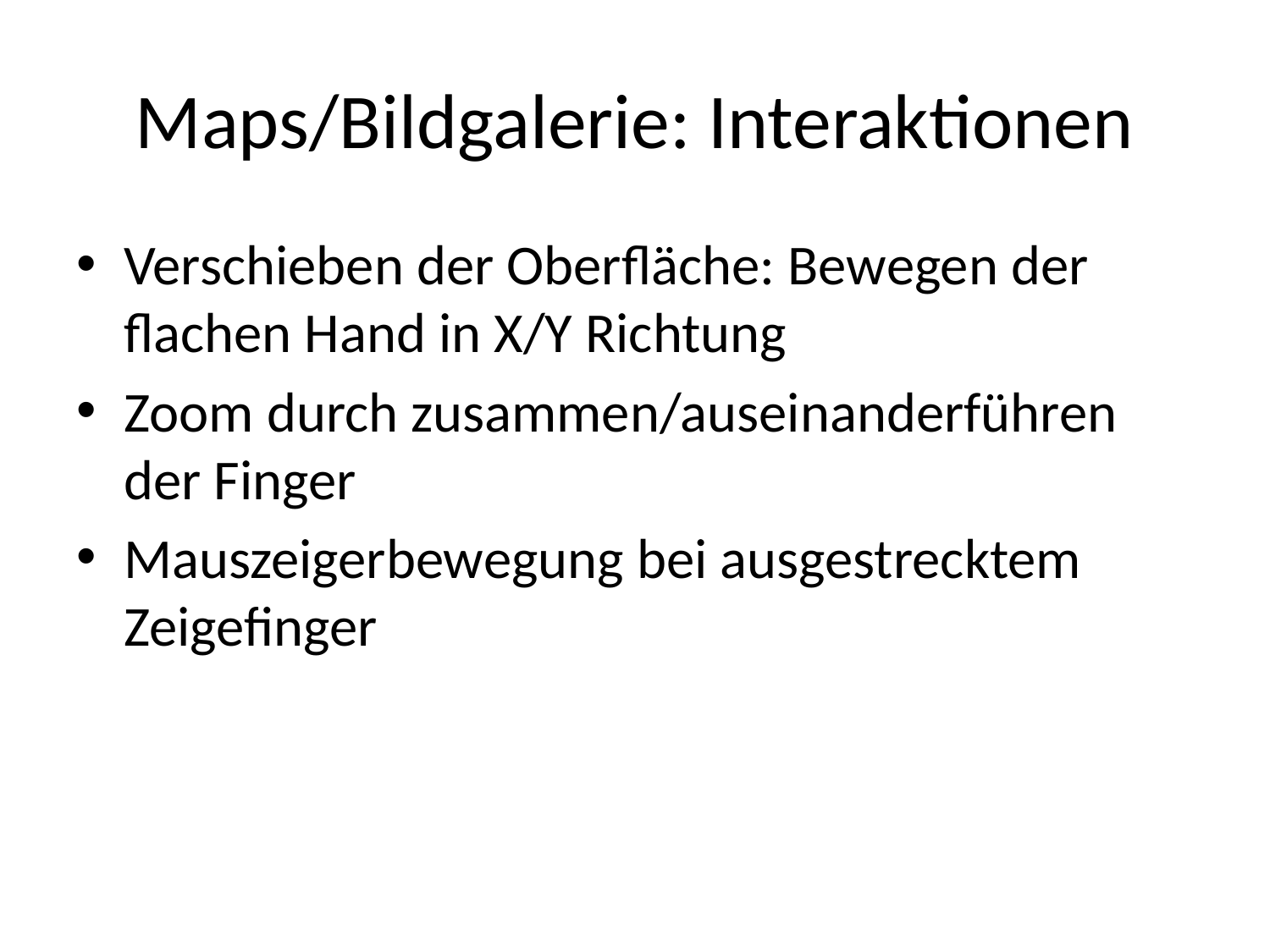

# Maps/Bildgalerie: Interaktionen
Verschieben der Oberfläche: Bewegen der flachen Hand in X/Y Richtung
Zoom durch zusammen/auseinanderführen der Finger
Mauszeigerbewegung bei ausgestrecktem Zeigefinger